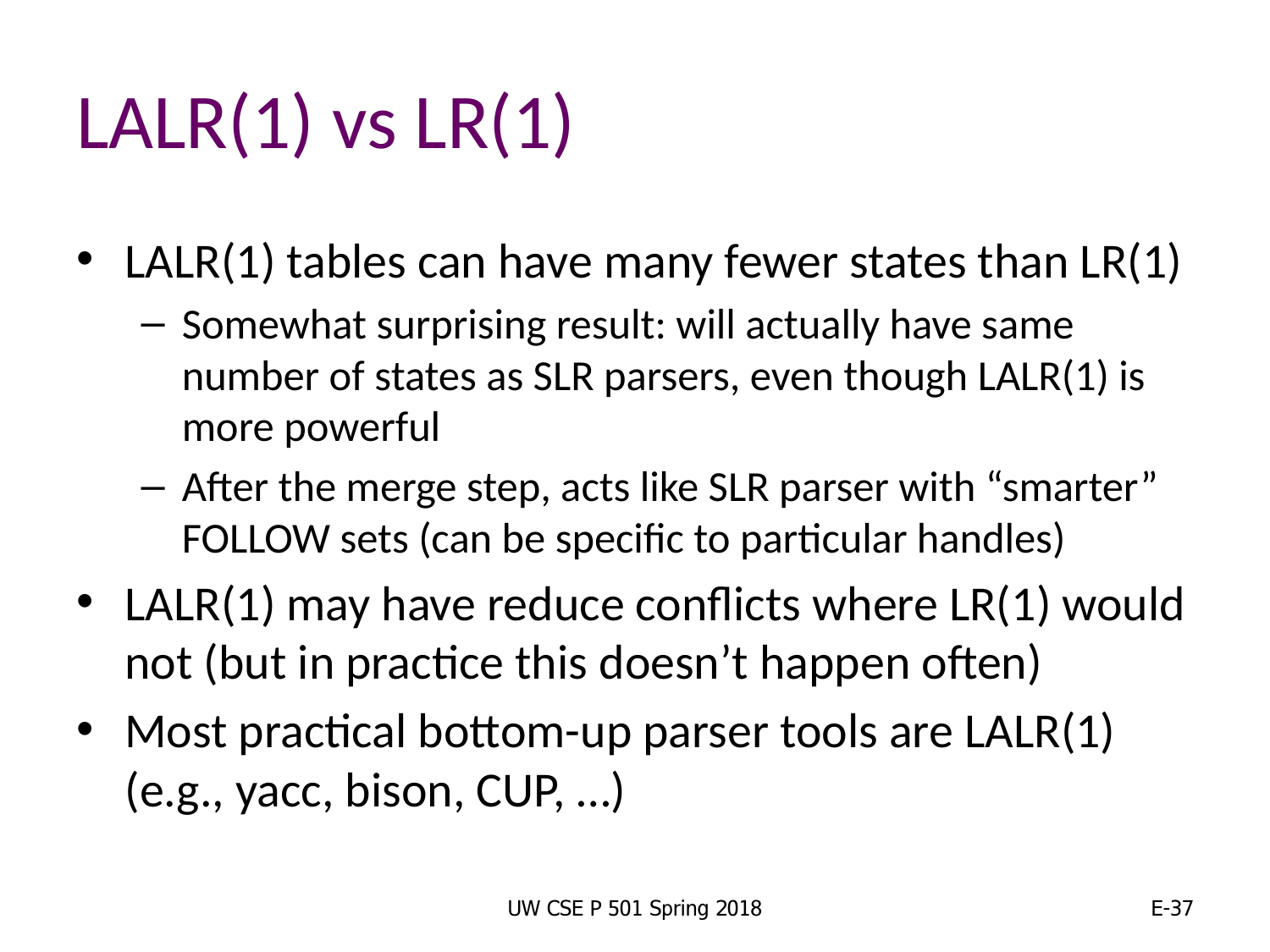

# LALR(1) vs LR(1)
LALR(1) tables can have many fewer states than LR(1)
Somewhat surprising result: will actually have same number of states as SLR parsers, even though LALR(1) is more powerful
After the merge step, acts like SLR parser with “smarter” FOLLOW sets (can be specific to particular handles)
LALR(1) may have reduce conflicts where LR(1) would not (but in practice this doesn’t happen often)
Most practical bottom-up parser tools are LALR(1) (e.g., yacc, bison, CUP, …)
UW CSE P 501 Spring 2018
E-37